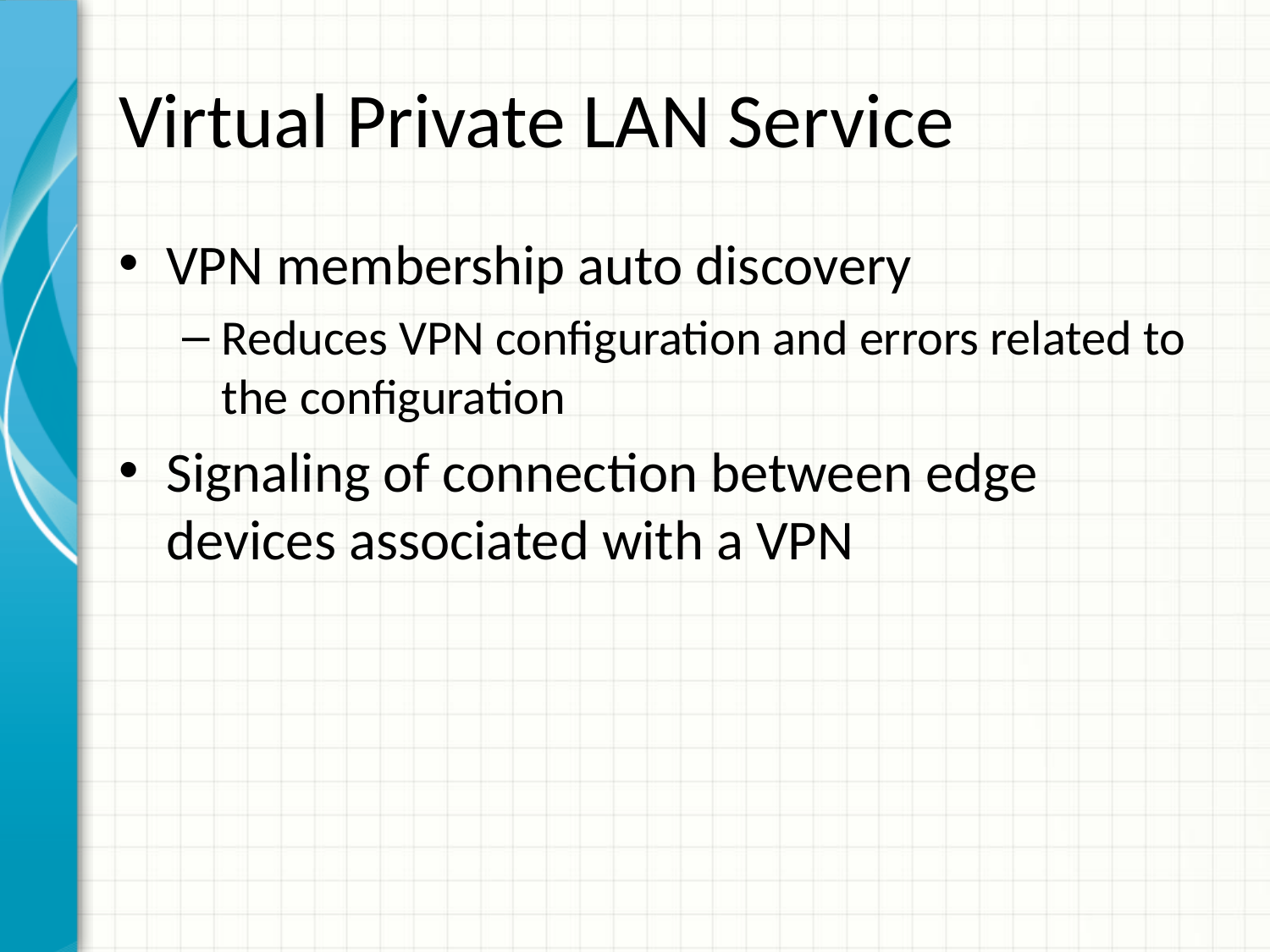

# Virtual Private LAN Service
VPN membership auto discovery
Reduces VPN configuration and errors related to the configuration
Signaling of connection between edge devices associated with a VPN